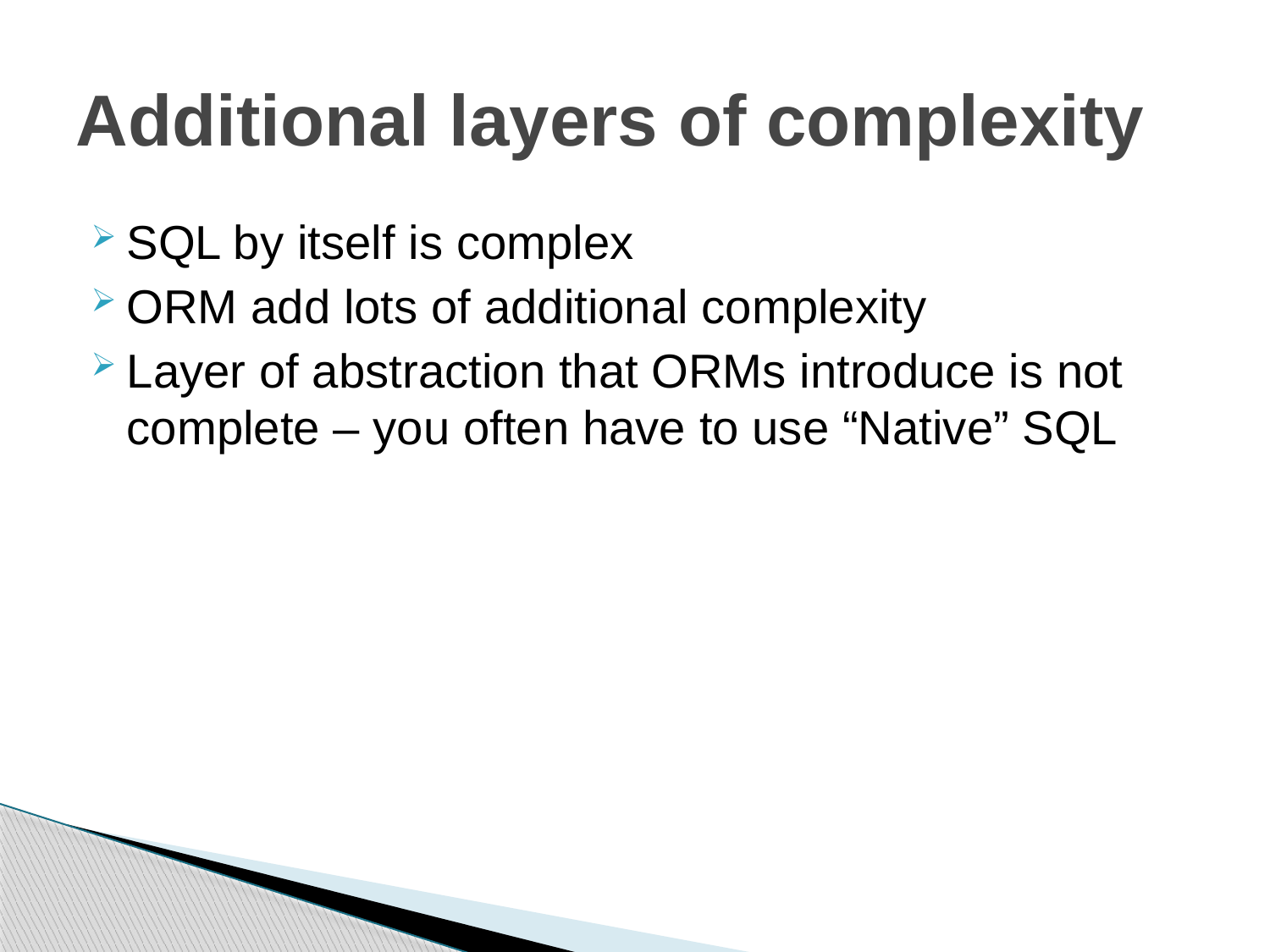

# Additional layers of complexity
SQL by itself is complex
ORM add lots of additional complexity
Layer of abstraction that ORMs introduce is not complete – you often have to use “Native” SQL